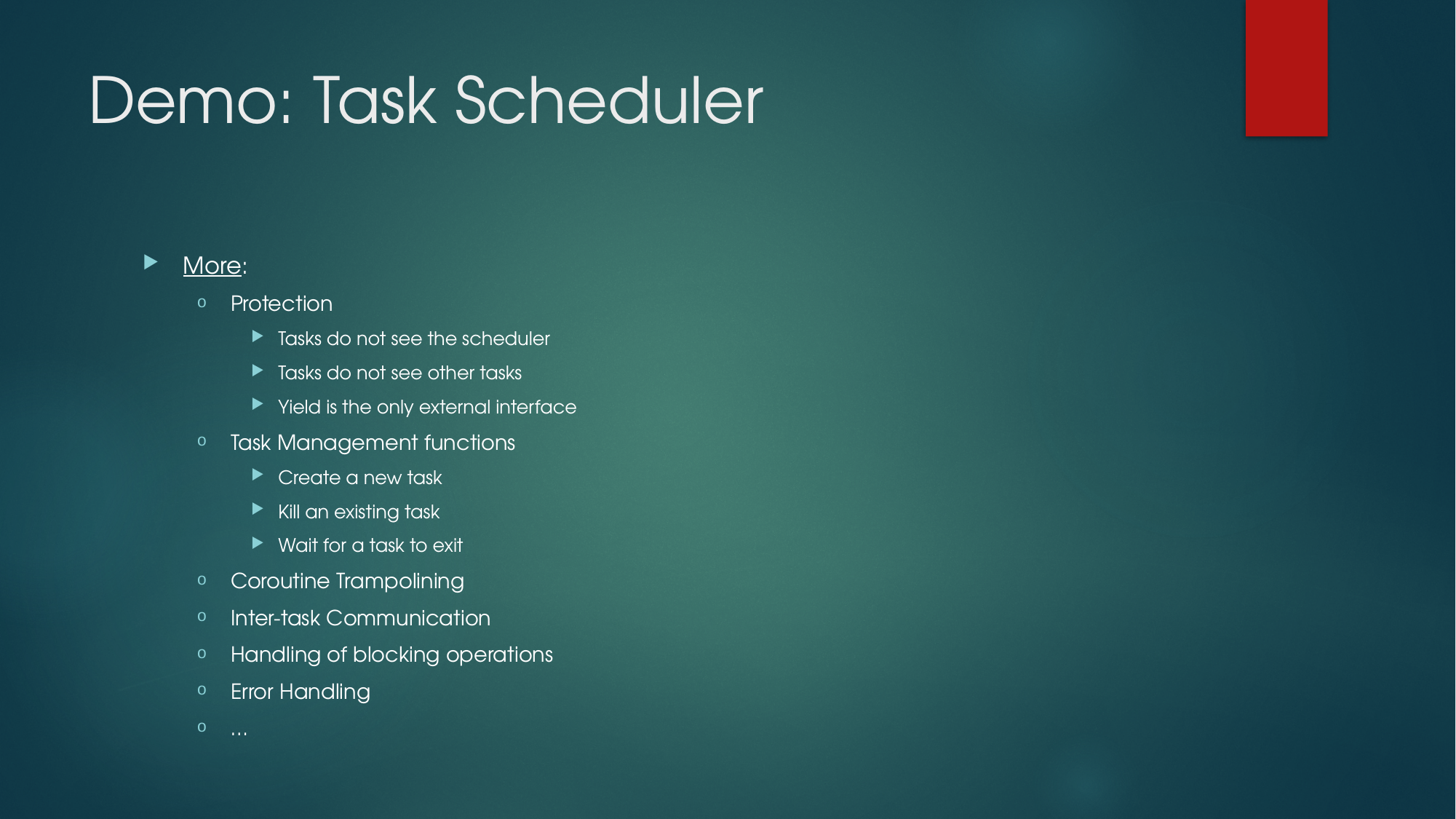

# Demo: Task Scheduler
More:
Protection
Tasks do not see the scheduler
Tasks do not see other tasks
Yield is the only external interface
Task Management functions
Create a new task
Kill an existing task
Wait for a task to exit
Coroutine Trampolining
Inter-task Communication
Handling of blocking operations
Error Handling
…